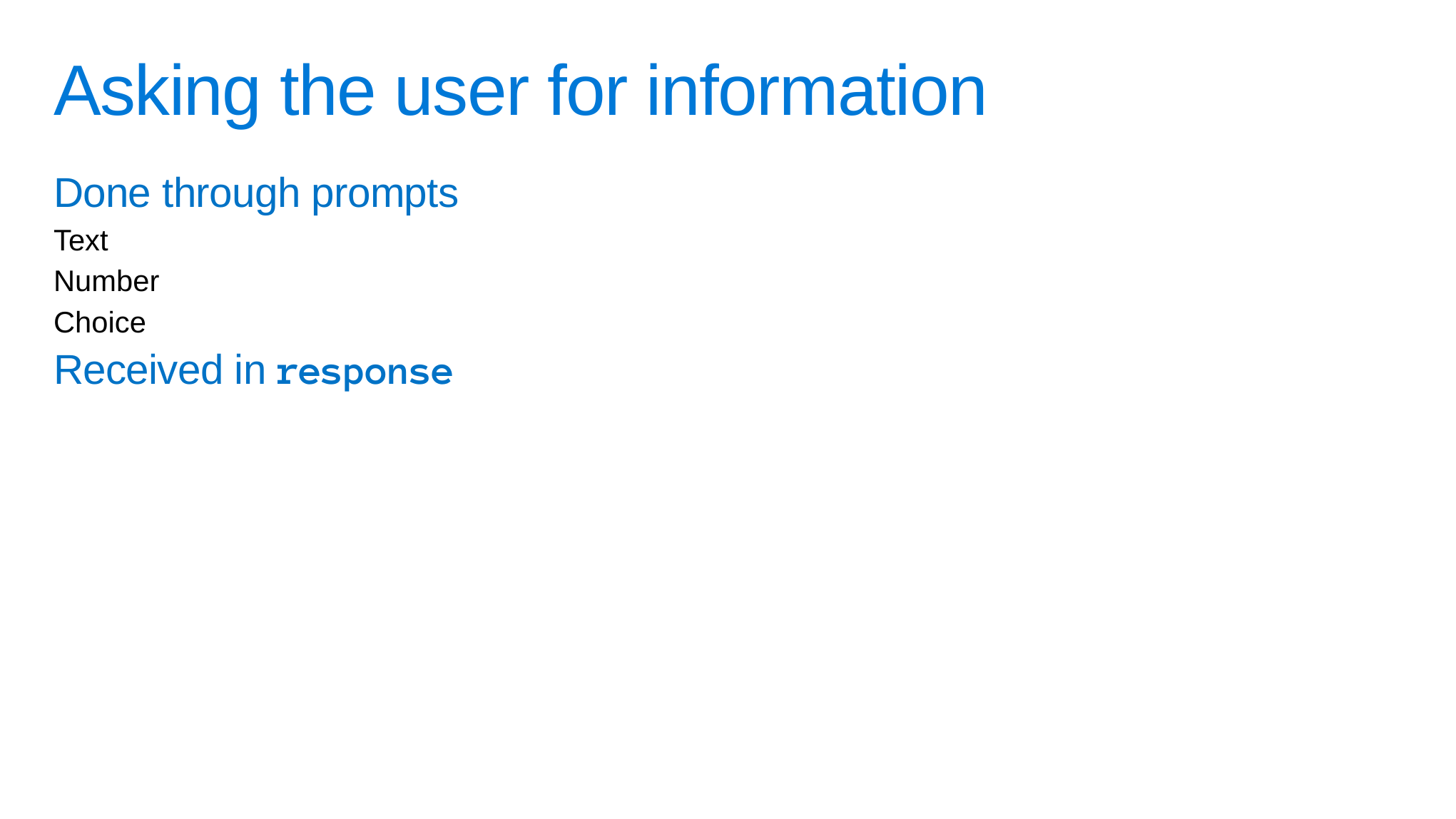

# Asking the user for information
Done through prompts
Text
Number
Choice
Received in response